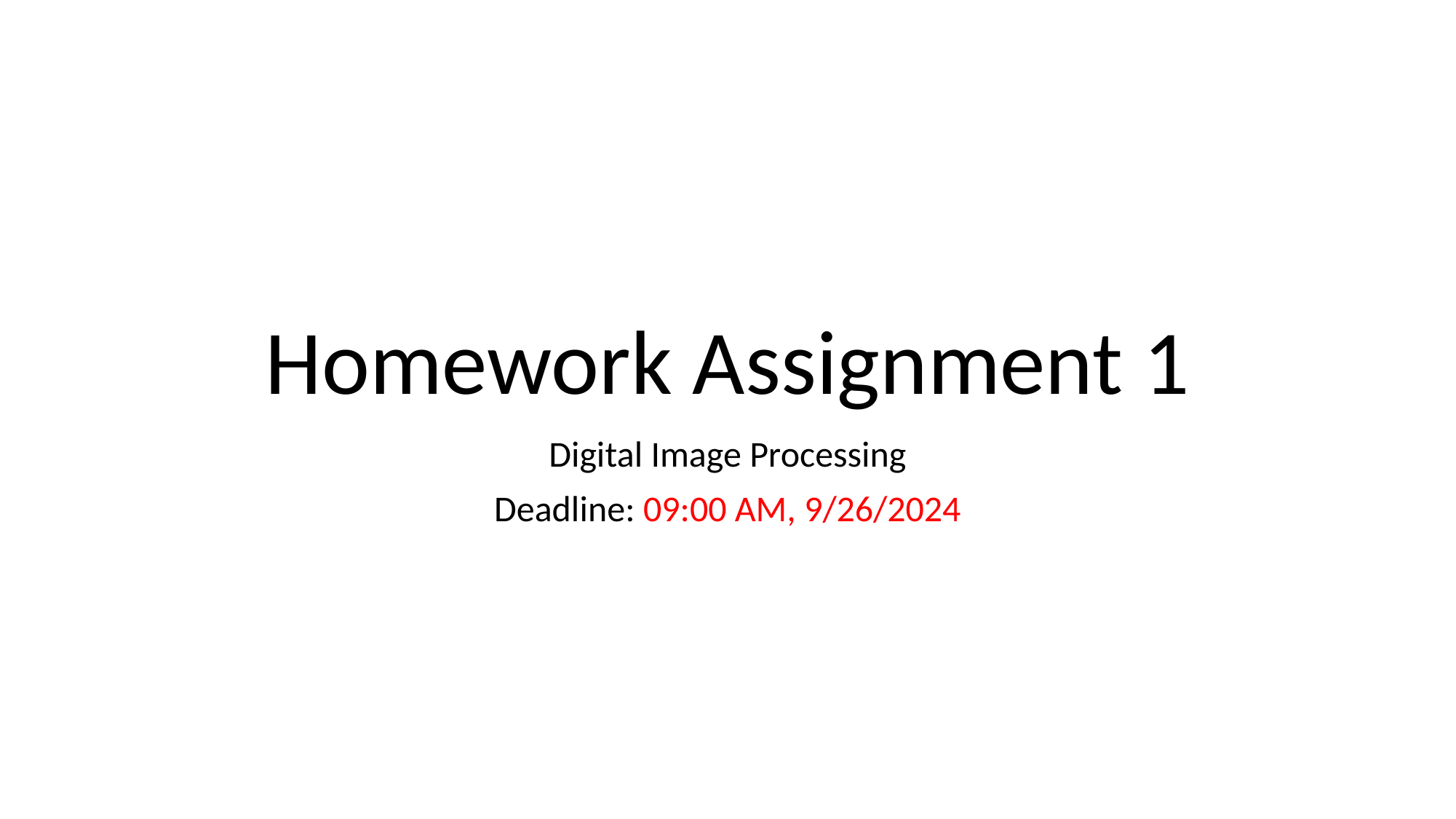

# Homework Assignment 1
Digital Image Processing
Deadline: 09:00 AM, 9/26/2024